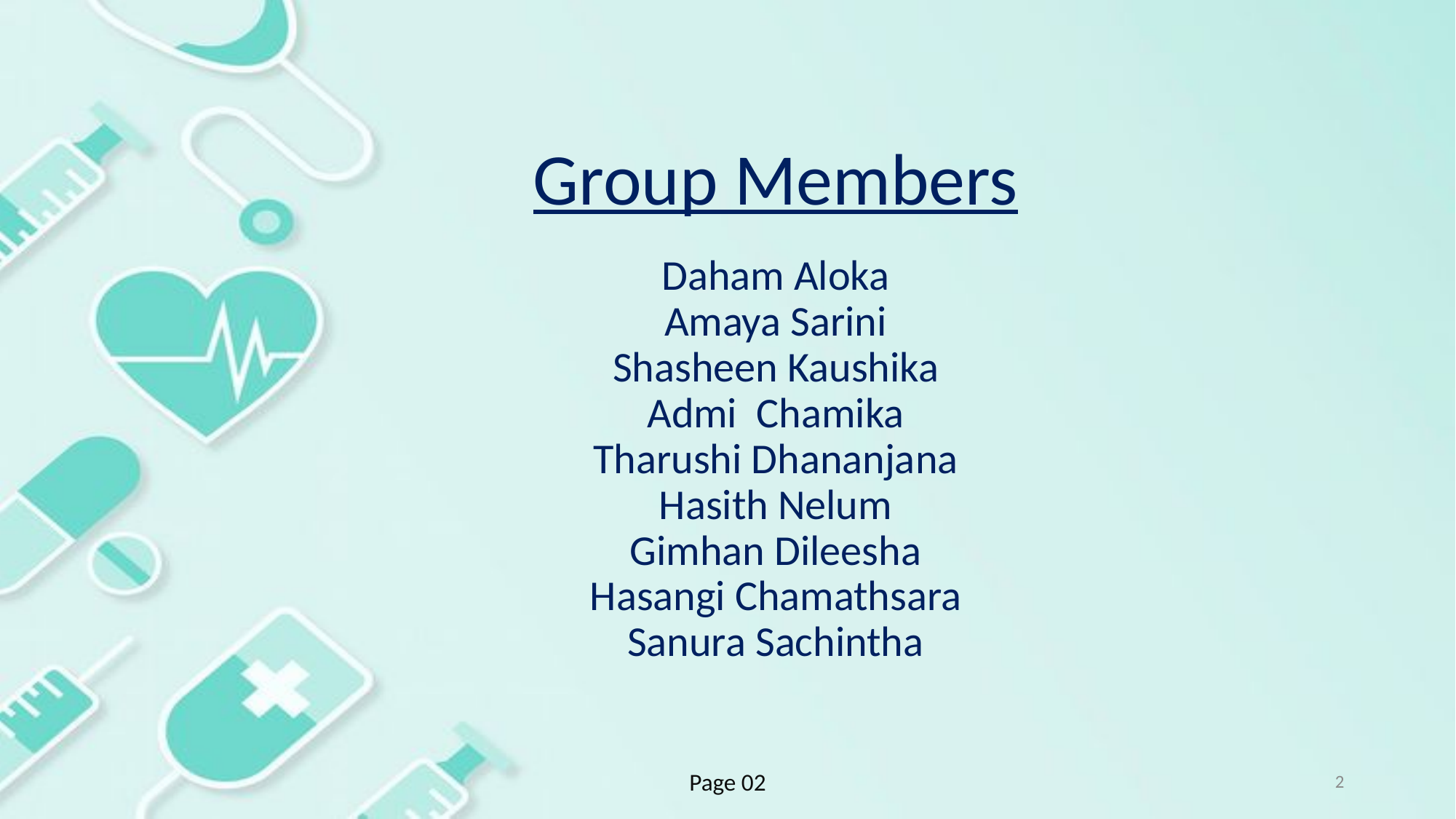

# Group Members Daham Aloka Amaya Sarini Shasheen Kaushika Admi  Chamika Tharushi Dhananjana Hasith Nelum Gimhan Dileesha Hasangi Chamathsara Sanura Sachintha
Page 02
2